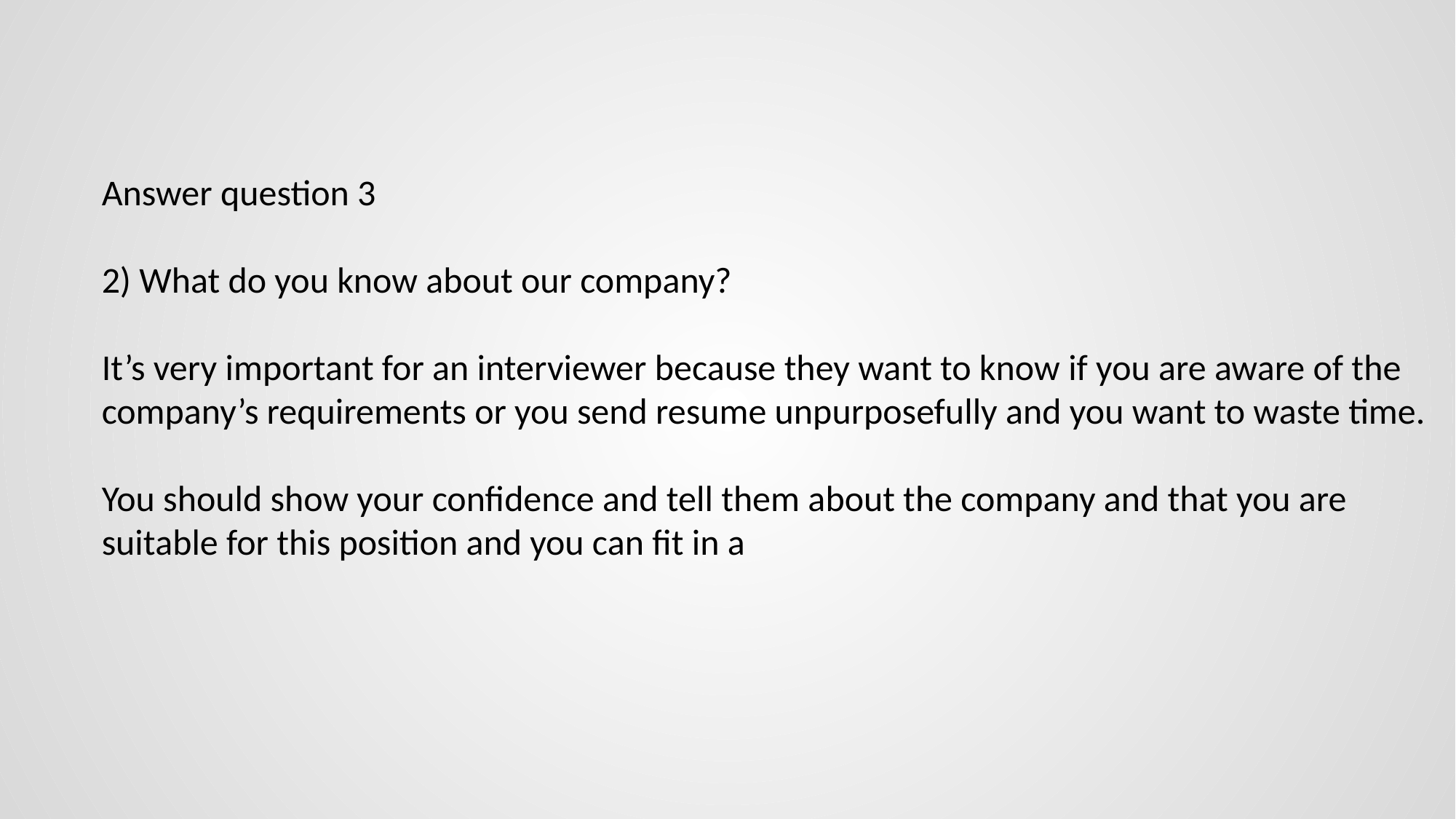

Answer question 3

2) What do you know about our company?

It’s very important for an interviewer because they want to know if you are aware of the company’s requirements or you send resume unpurposefully and you want to waste time.

You should show your confidence and tell them about the company and that you are suitable for this position and you can fit in a